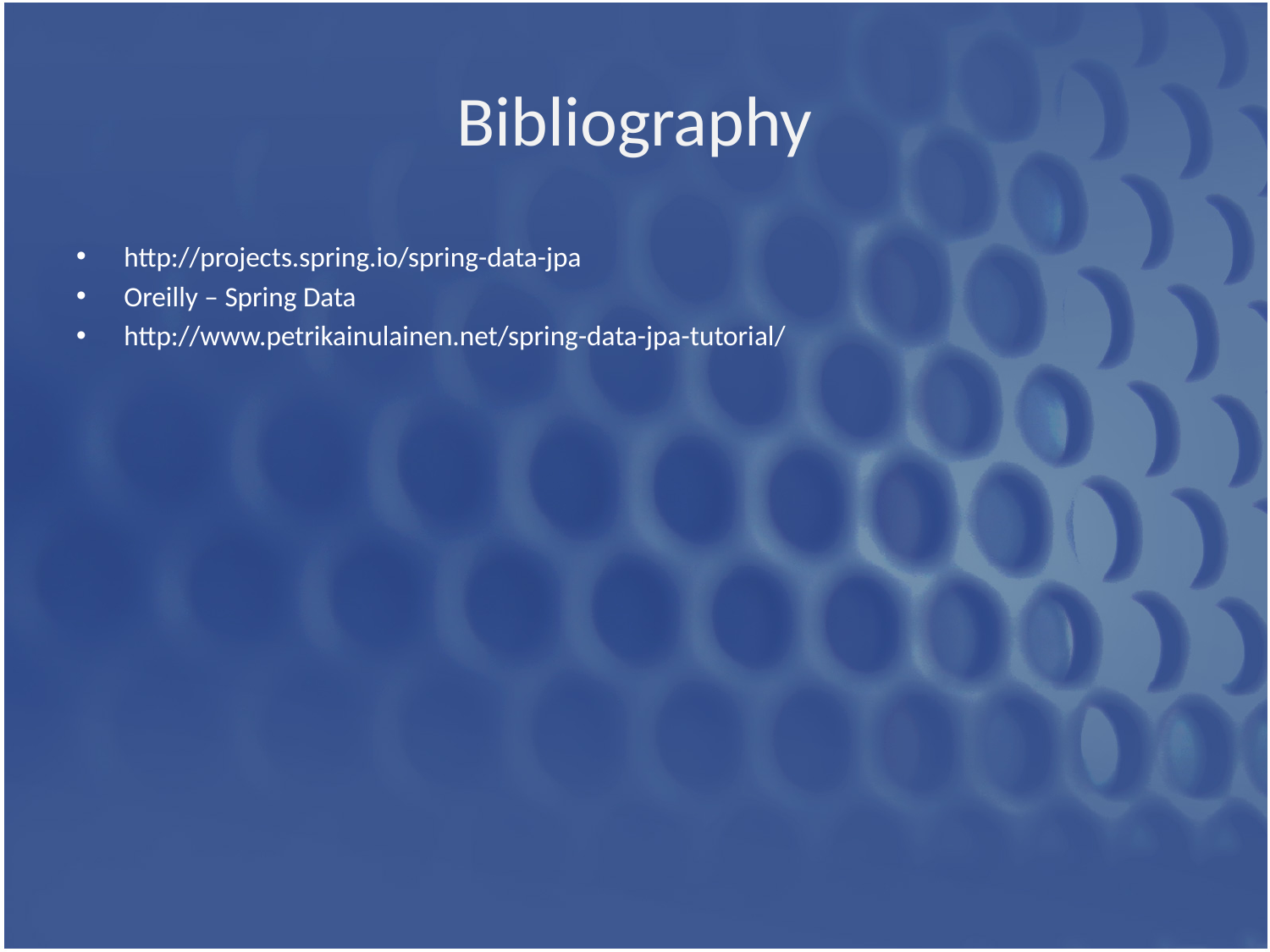

# Bibliography
http://projects.spring.io/spring-data-jpa
Oreilly – Spring Data
http://www.petrikainulainen.net/spring-data-jpa-tutorial/